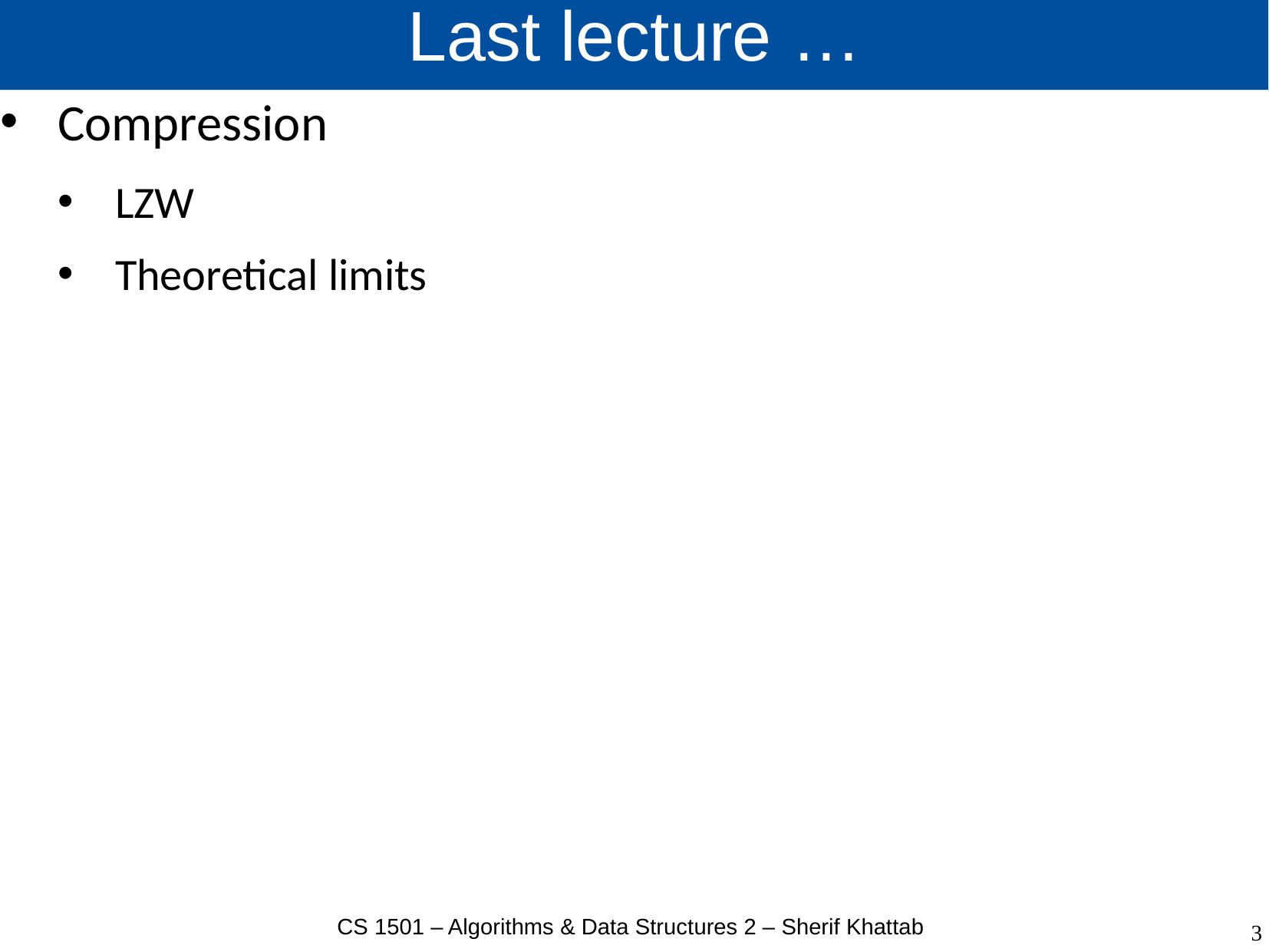

# Last lecture …
Compression
LZW
Theoretical limits
CS 1501 – Algorithms & Data Structures 2 – Sherif Khattab
3